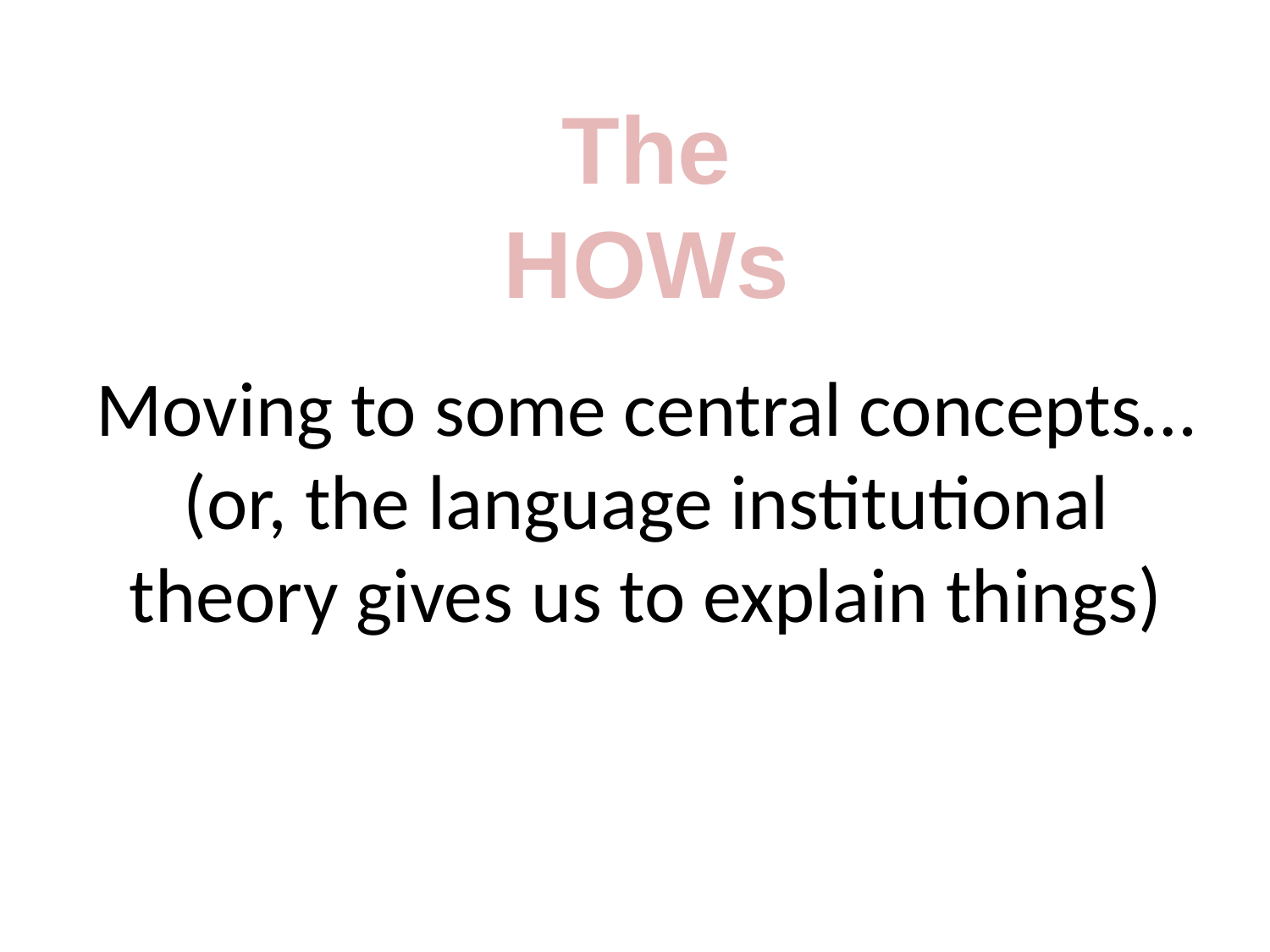

The HOWs
# Moving to some central concepts… (or, the language institutional theory gives us to explain things)